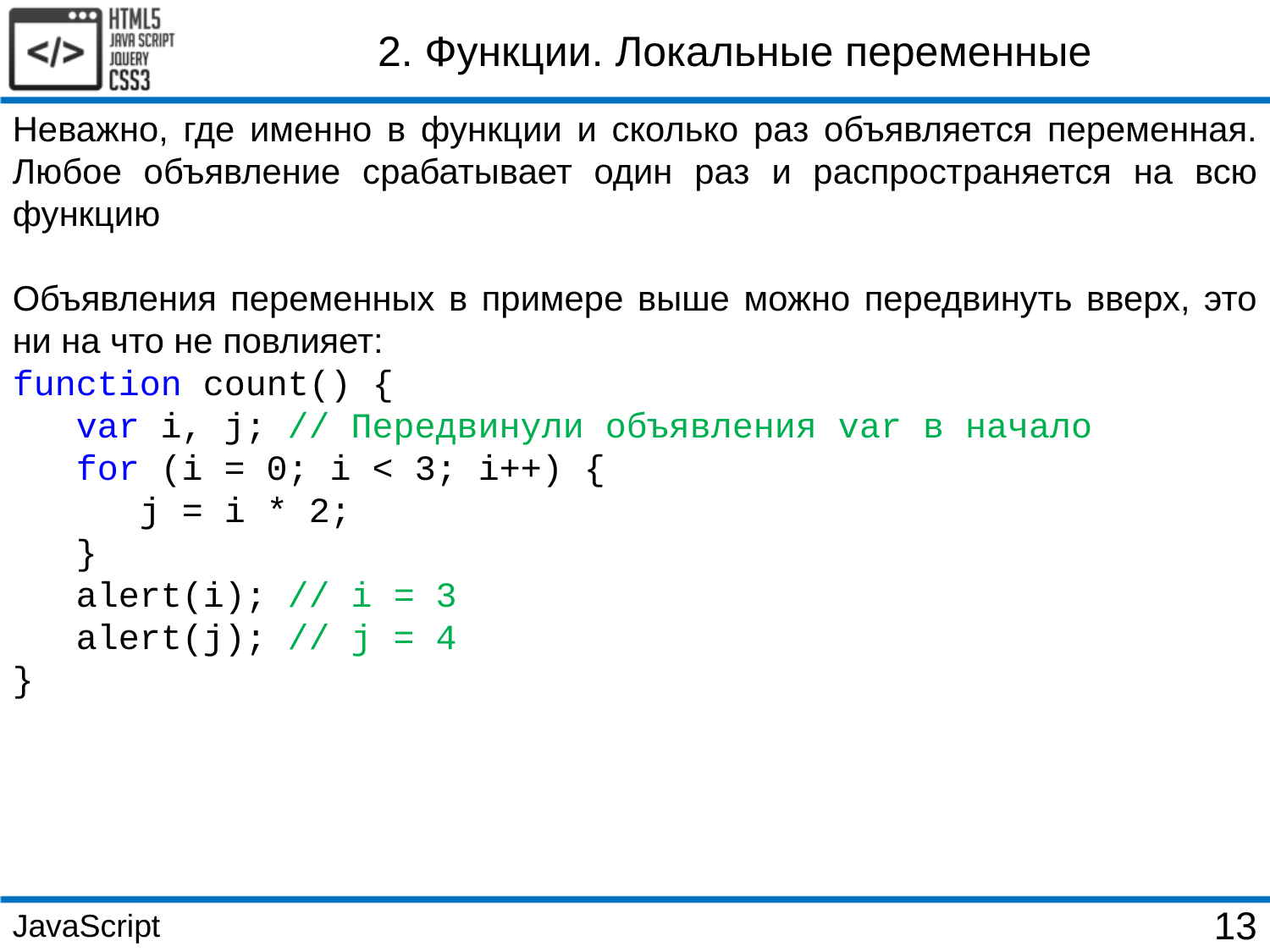

2. Функции. Локальные переменные
Неважно, где именно в функции и сколько раз объявляется переменная. Любое объявление срабатывает один раз и распространяется на всю функцию

Объявления переменных в примере выше можно передвинуть вверх, это ни на что не повлияет:
function count() {
   var i, j; // Передвинули объявления var в начало
   for (i = 0; i < 3; i++) {
      j = i * 2;
   }
   alert(i); // i = 3
   alert(j); // j = 4
}
JavaScript
13